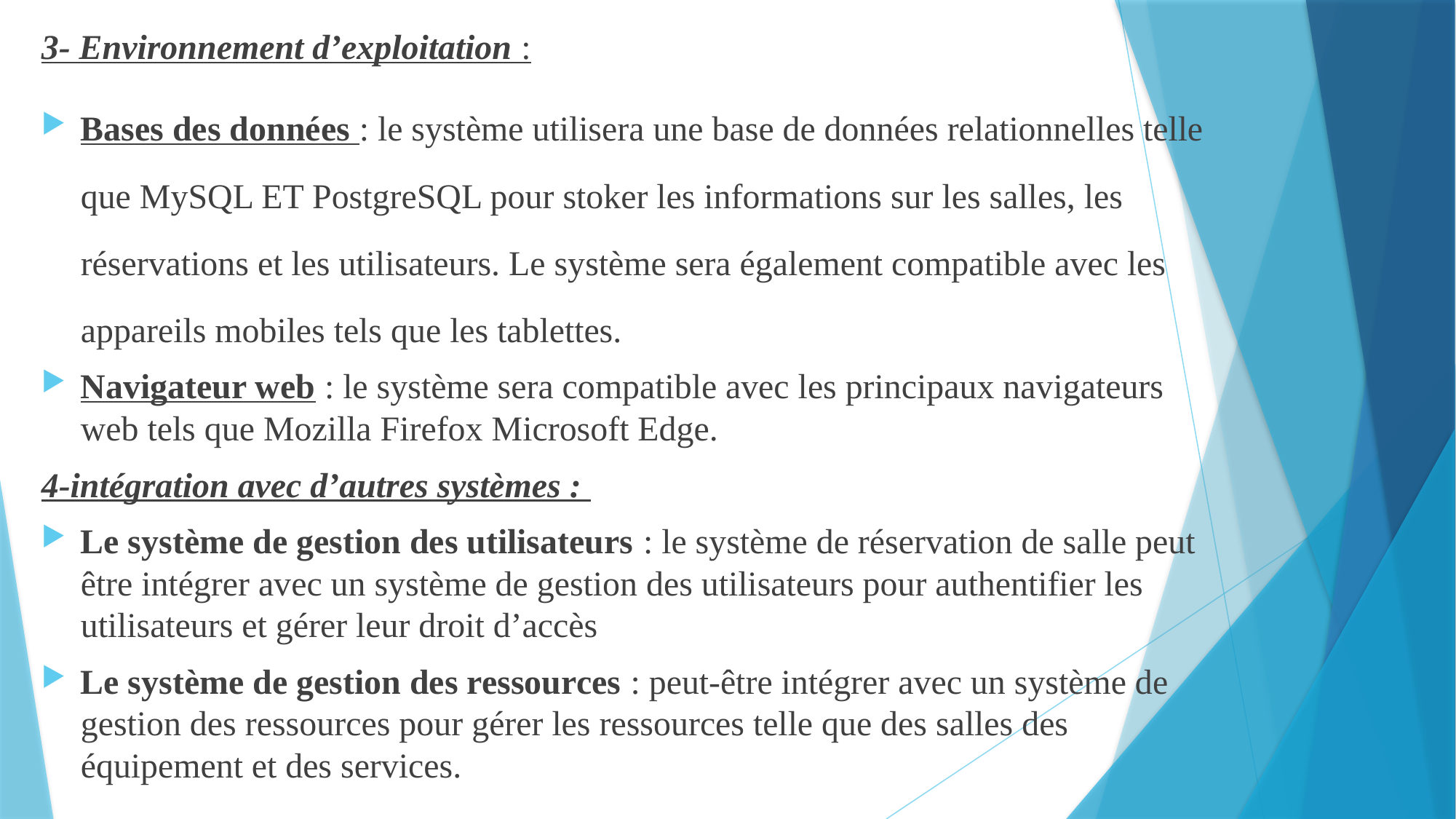

3- Environnement d’exploitation :
Bases des données : le système utilisera une base de données relationnelles telle que MySQL ET PostgreSQL pour stoker les informations sur les salles, les réservations et les utilisateurs. Le système sera également compatible avec les appareils mobiles tels que les tablettes.
Navigateur web : le système sera compatible avec les principaux navigateurs web tels que Mozilla Firefox Microsoft Edge.
4-intégration avec d’autres systèmes :
Le système de gestion des utilisateurs : le système de réservation de salle peut être intégrer avec un système de gestion des utilisateurs pour authentifier les utilisateurs et gérer leur droit d’accès
Le système de gestion des ressources : peut-être intégrer avec un système de gestion des ressources pour gérer les ressources telle que des salles des équipement et des services.